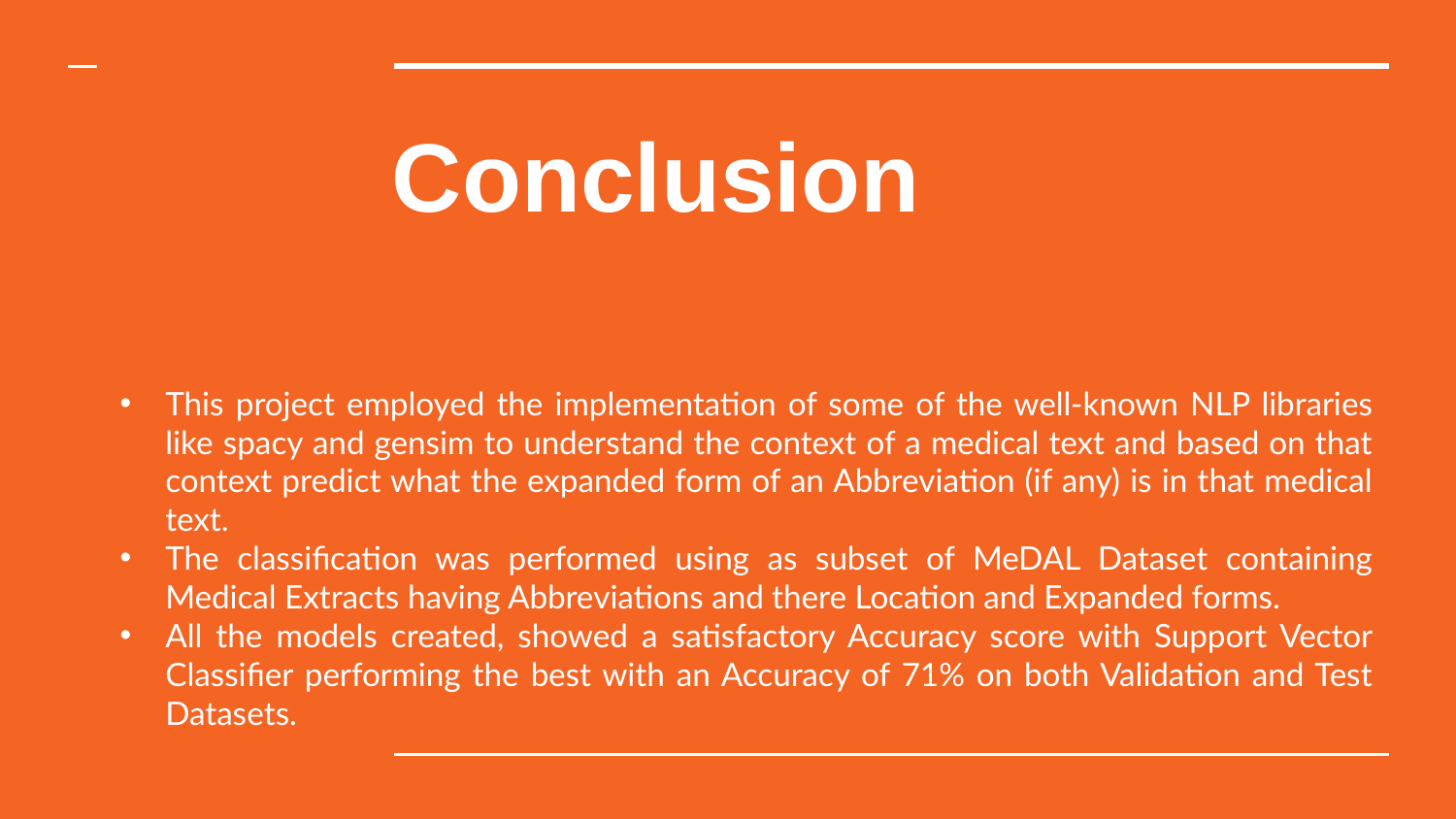

# Conclusion
This project employed the implementation of some of the well-known NLP libraries like spacy and gensim to understand the context of a medical text and based on that context predict what the expanded form of an Abbreviation (if any) is in that medical text.
The classification was performed using as subset of MeDAL Dataset containing Medical Extracts having Abbreviations and there Location and Expanded forms.
All the models created, showed a satisfactory Accuracy score with Support Vector Classifier performing the best with an Accuracy of 71% on both Validation and Test Datasets.